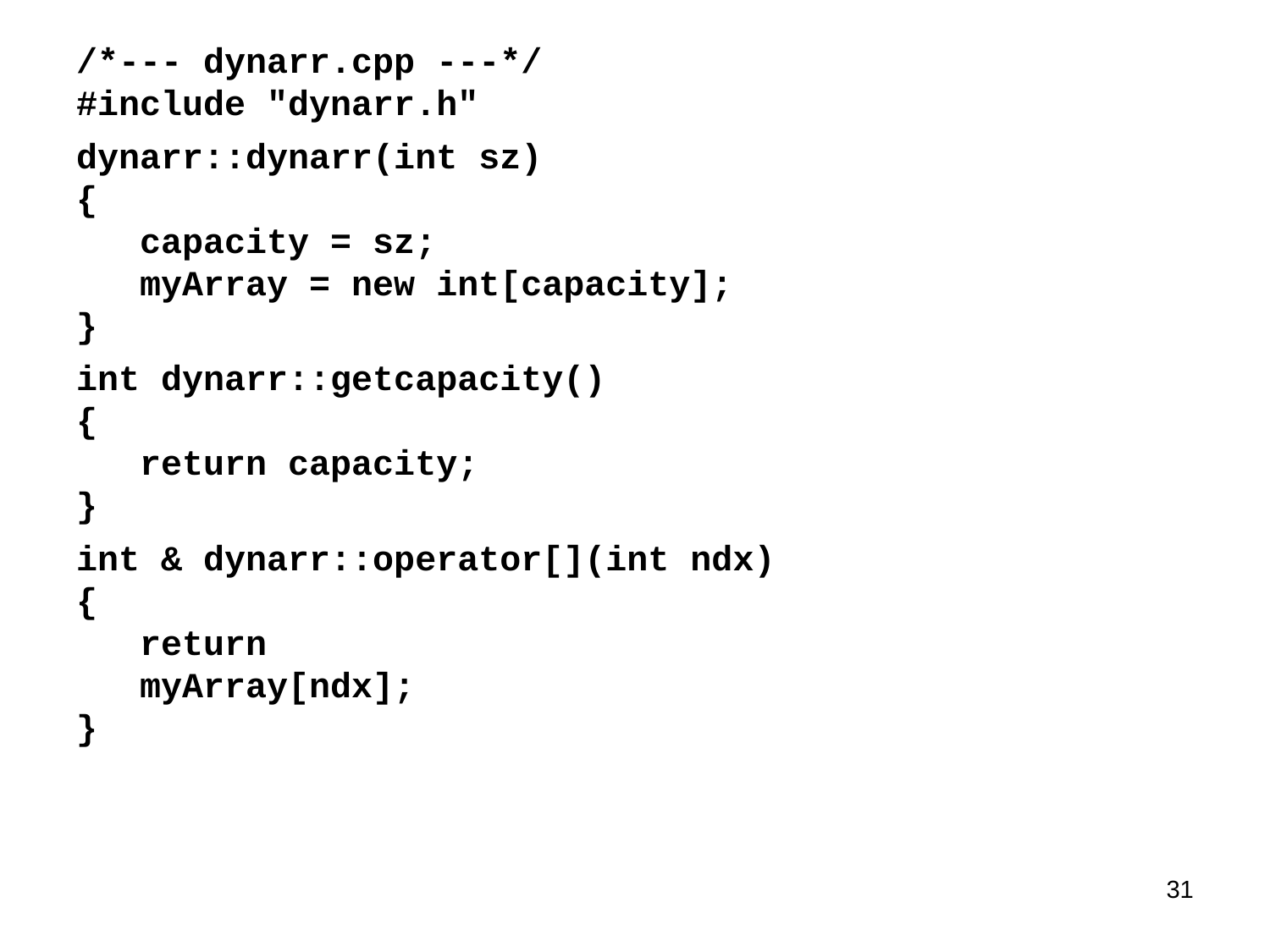

/*--- dynarr.cpp ---*/
#include "dynarr.h"
dynarr::dynarr(int sz)
{
   capacity = sz;
   myArray = new int[capacity];
}
int dynarr::getcapacity()
{
   return capacity;
}
int & dynarr::operator[](int ndx)
{
   return
   myArray[ndx];
}
31